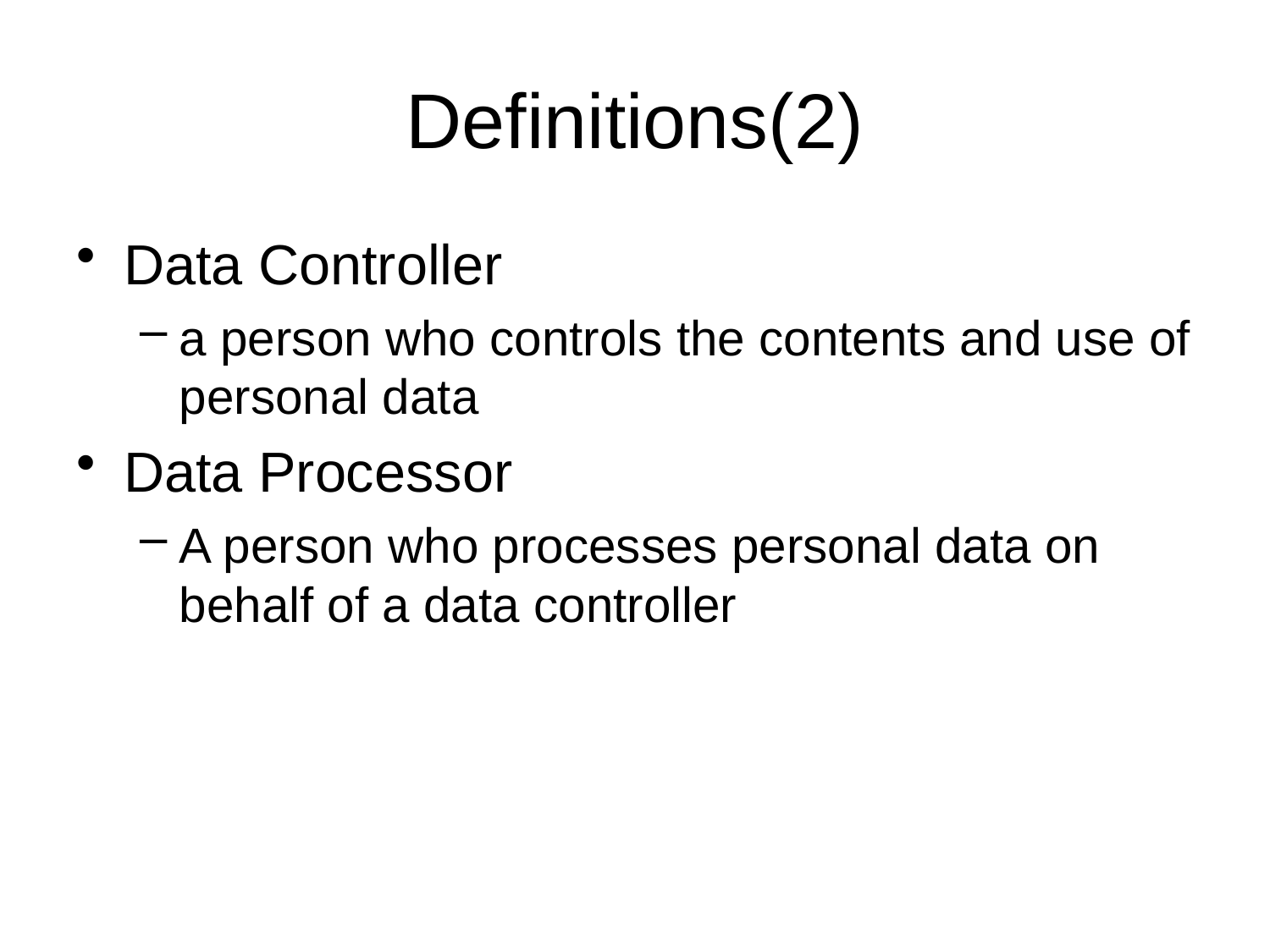

# Definitions(2)
Data Controller
a person who controls the contents and use of personal data
Data Processor
A person who processes personal data on behalf of a data controller